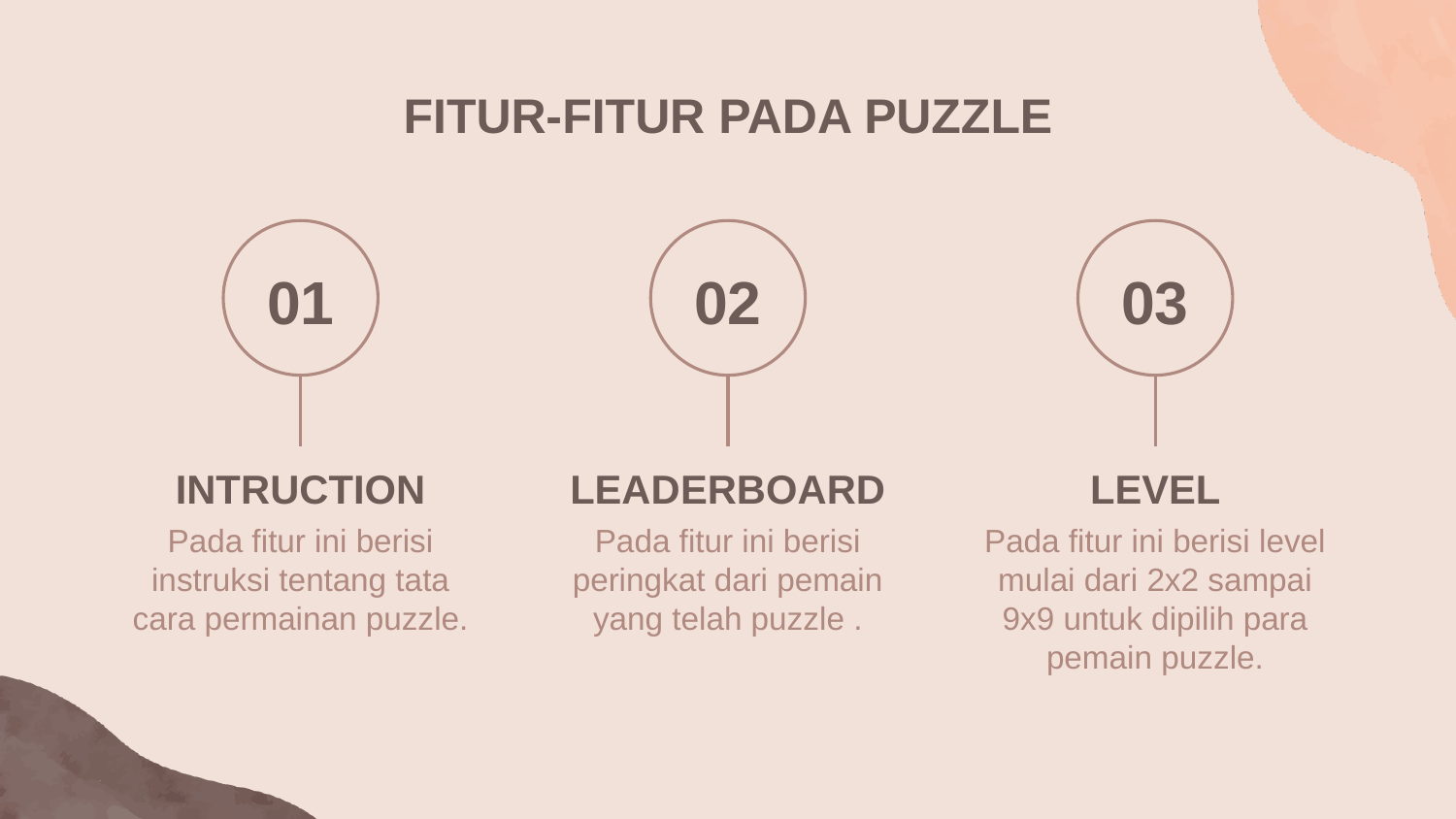

FITUR-FITUR PADA PUZZLE

01
02
03
# INTRUCTION
LEADERBOARD
LEVEL
Pada fitur ini berisi instruksi tentang tata cara permainan puzzle.
Pada fitur ini berisi peringkat dari pemain yang telah puzzle .
Pada fitur ini berisi level mulai dari 2x2 sampai 9x9 untuk dipilih para pemain puzzle.